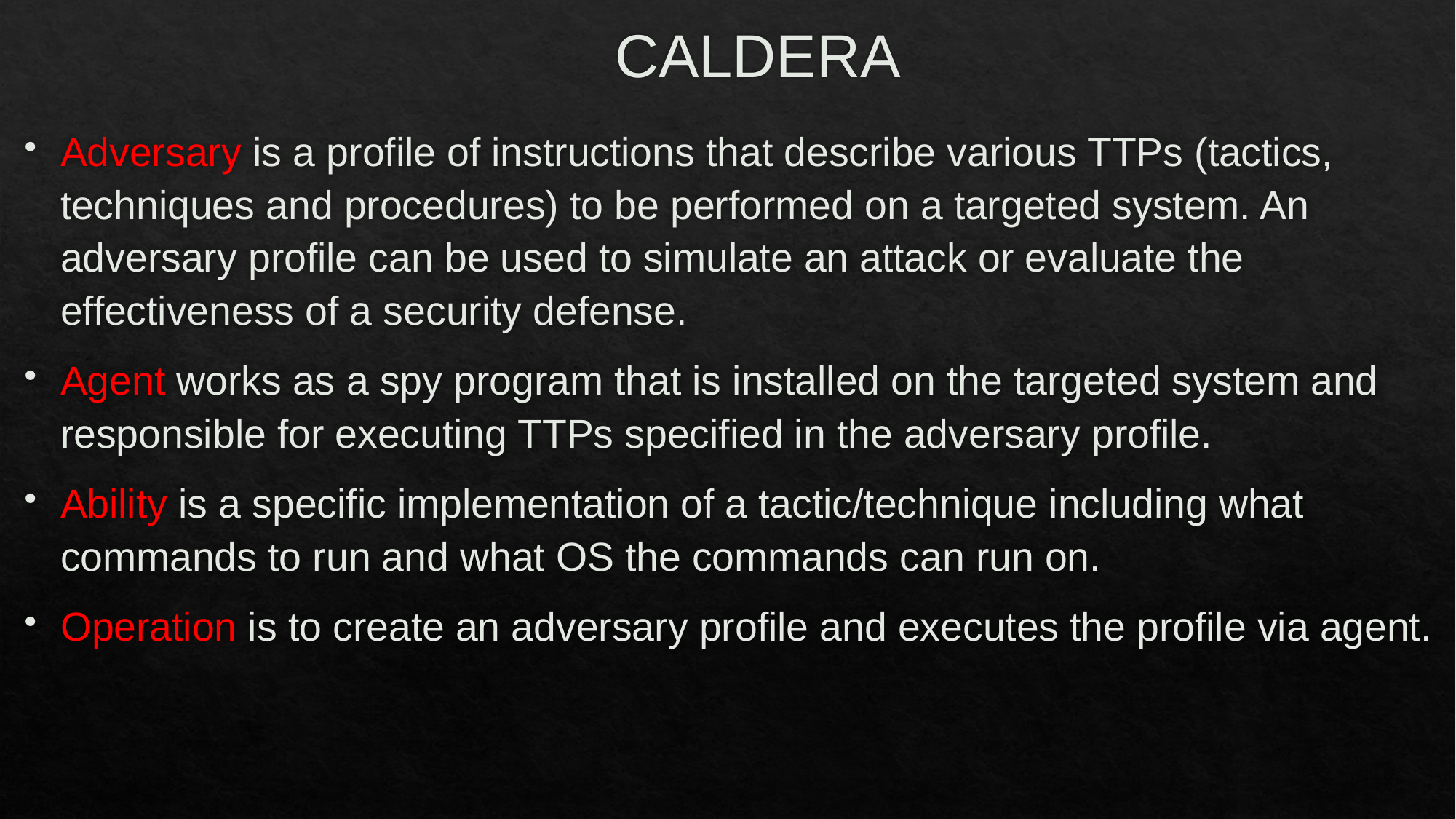

# CALDERA
Adversary is a profile of instructions that describe various TTPs (tactics, techniques and procedures) to be performed on a targeted system. An adversary profile can be used to simulate an attack or evaluate the effectiveness of a security defense.
Agent works as a spy program that is installed on the targeted system and responsible for executing TTPs specified in the adversary profile.
Ability is a specific implementation of a tactic/technique including what commands to run and what OS the commands can run on.
Operation is to create an adversary profile and executes the profile via agent.